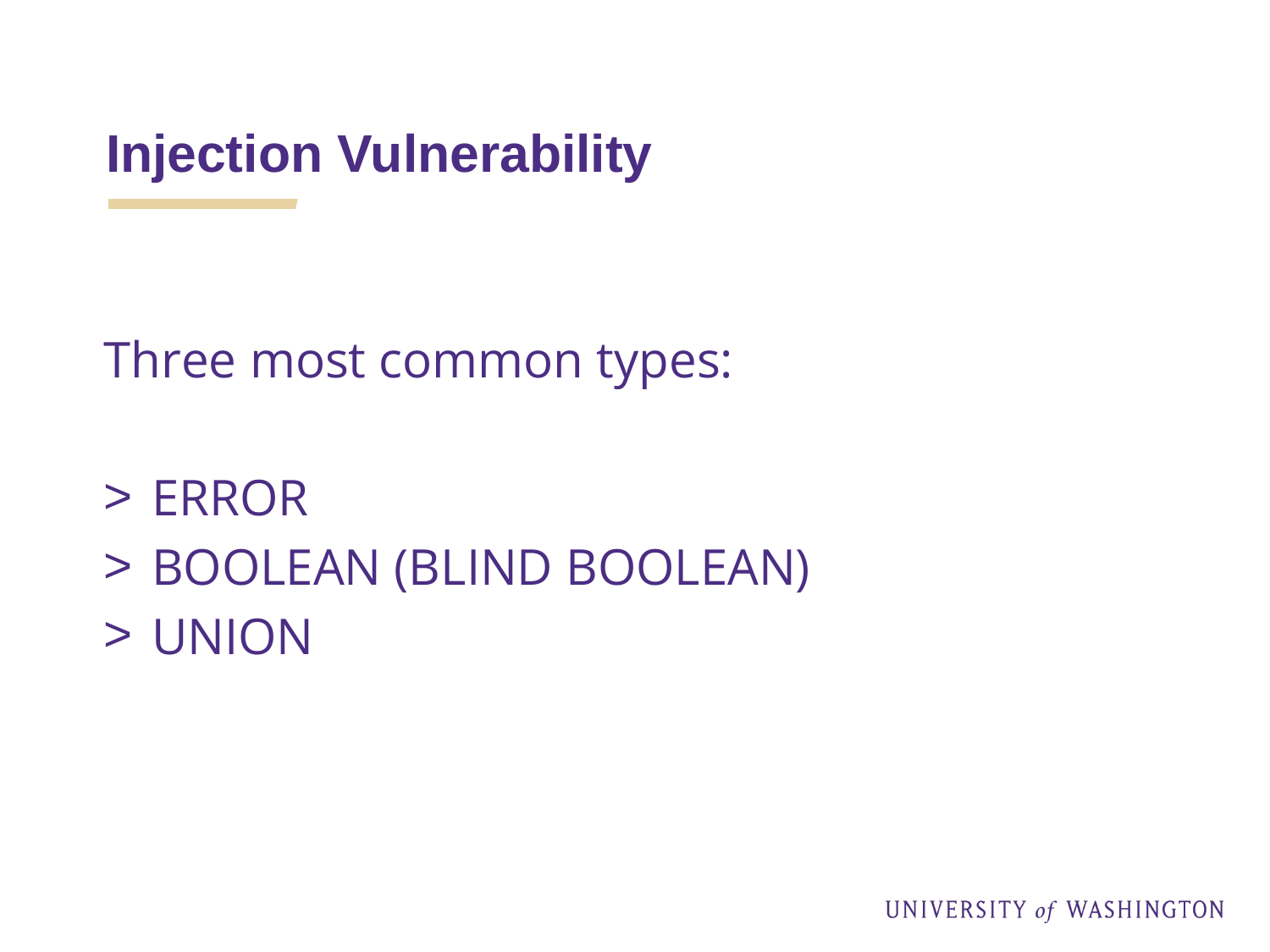

# Injection Vulnerability
Three most common types:

ERROR
BOOLEAN (BLIND BOOLEAN)
UNION